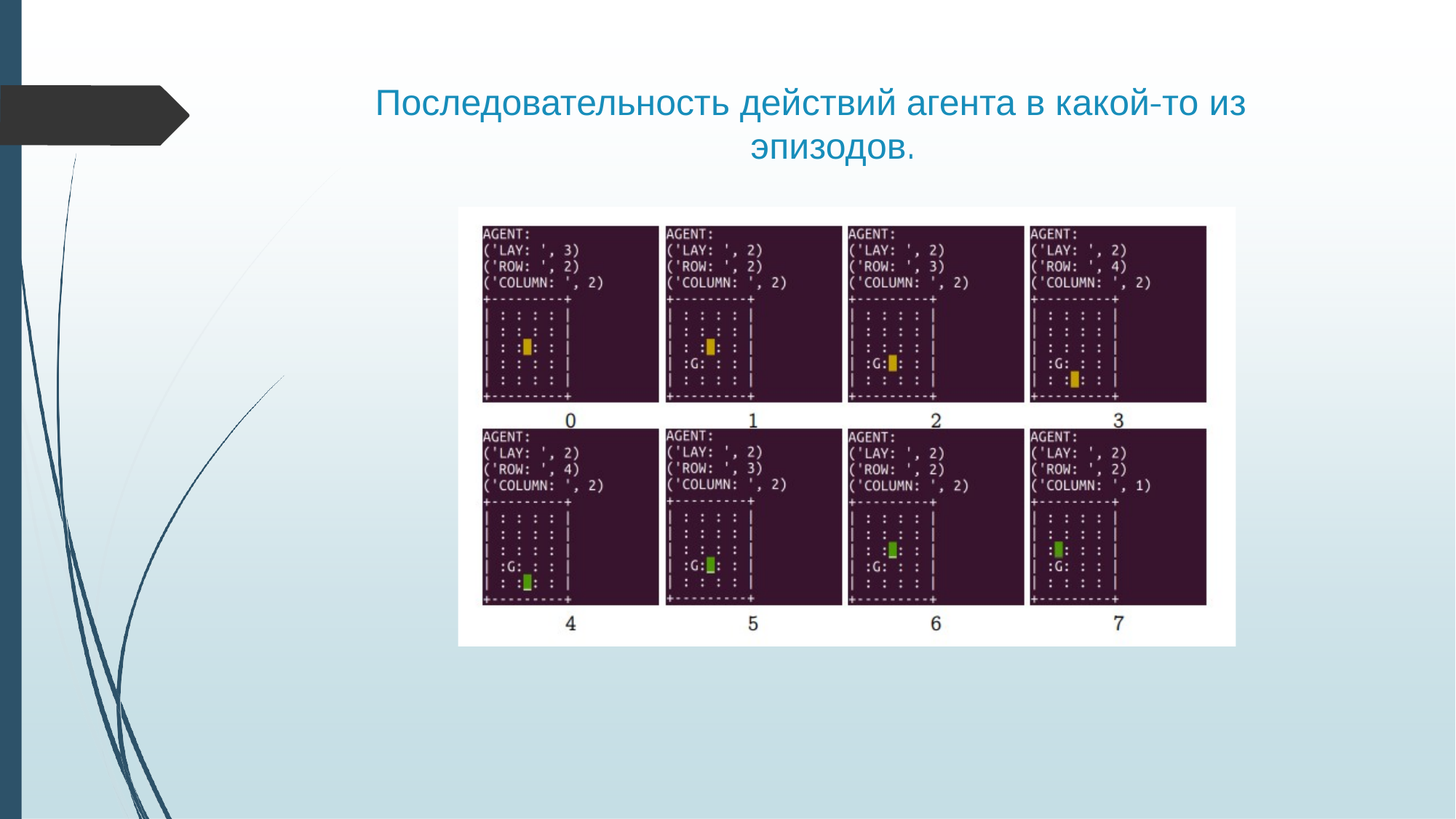

# Последовательность действий агента в какой-то из  эпизодов.